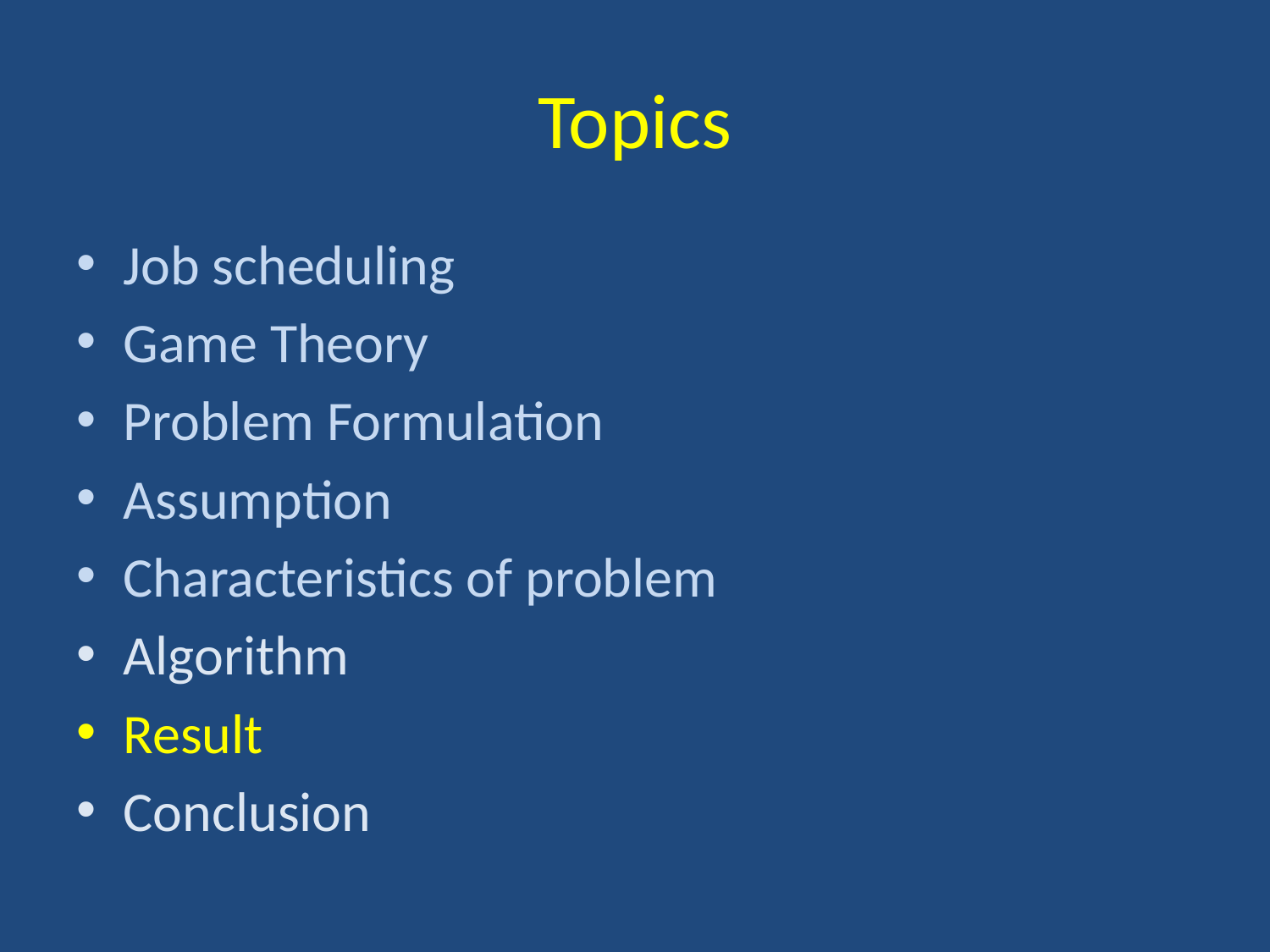

# Topics
Job scheduling
Game Theory
Problem Formulation
Assumption
Characteristics of problem
Algorithm
Result
Conclusion